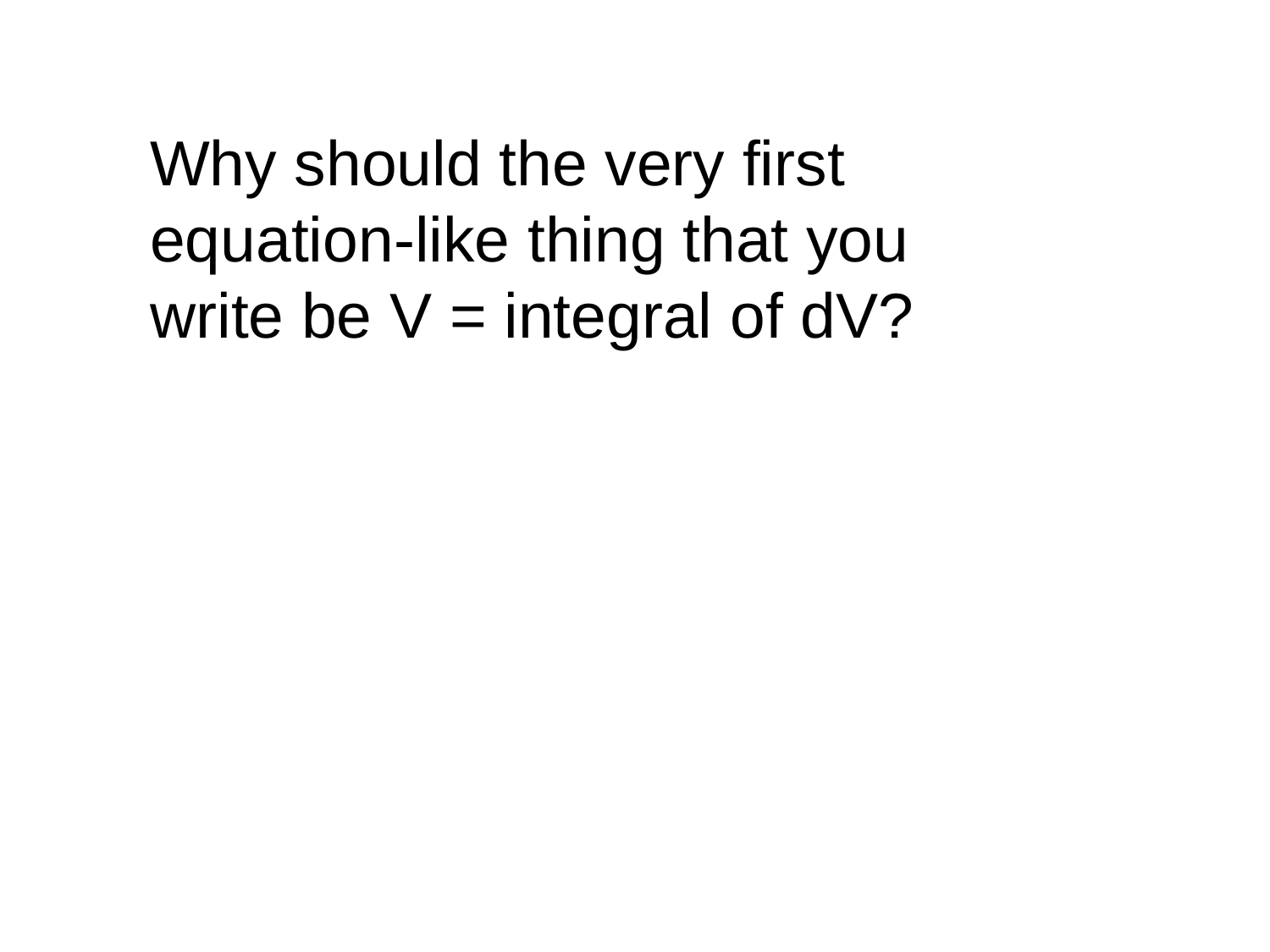

Why should the very first equation-like thing that you write be V = integral of dV?